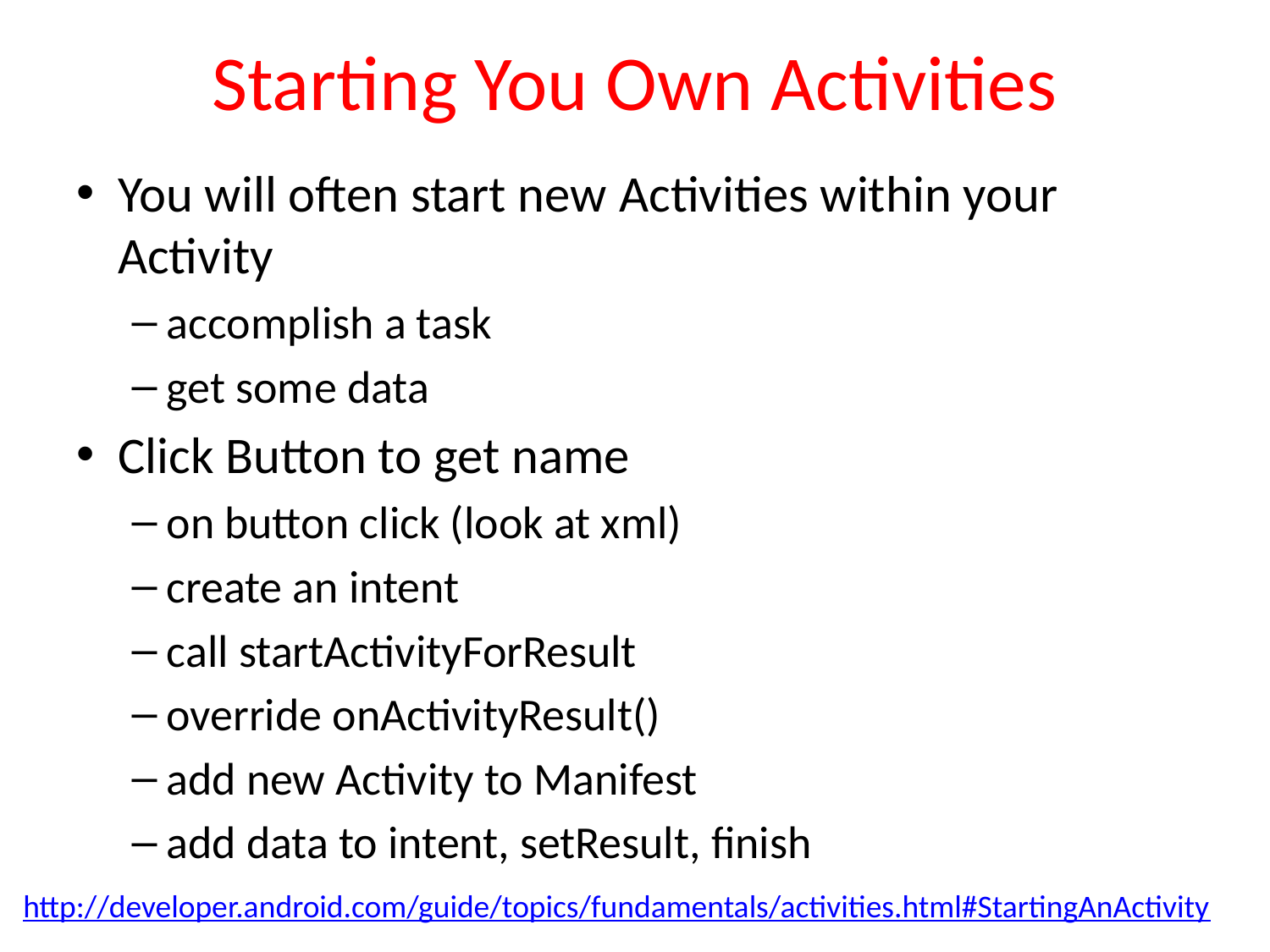

# Starting You Own Activities
You will often start new Activities within your Activity
accomplish a task
get some data
Click Button to get name
on button click (look at xml)
create an intent
call startActivityForResult
override onActivityResult()
add new Activity to Manifest
add data to intent, setResult, finish

http://developer.android.com/guide/topics/fundamentals/activities.html#StartingAnActivity